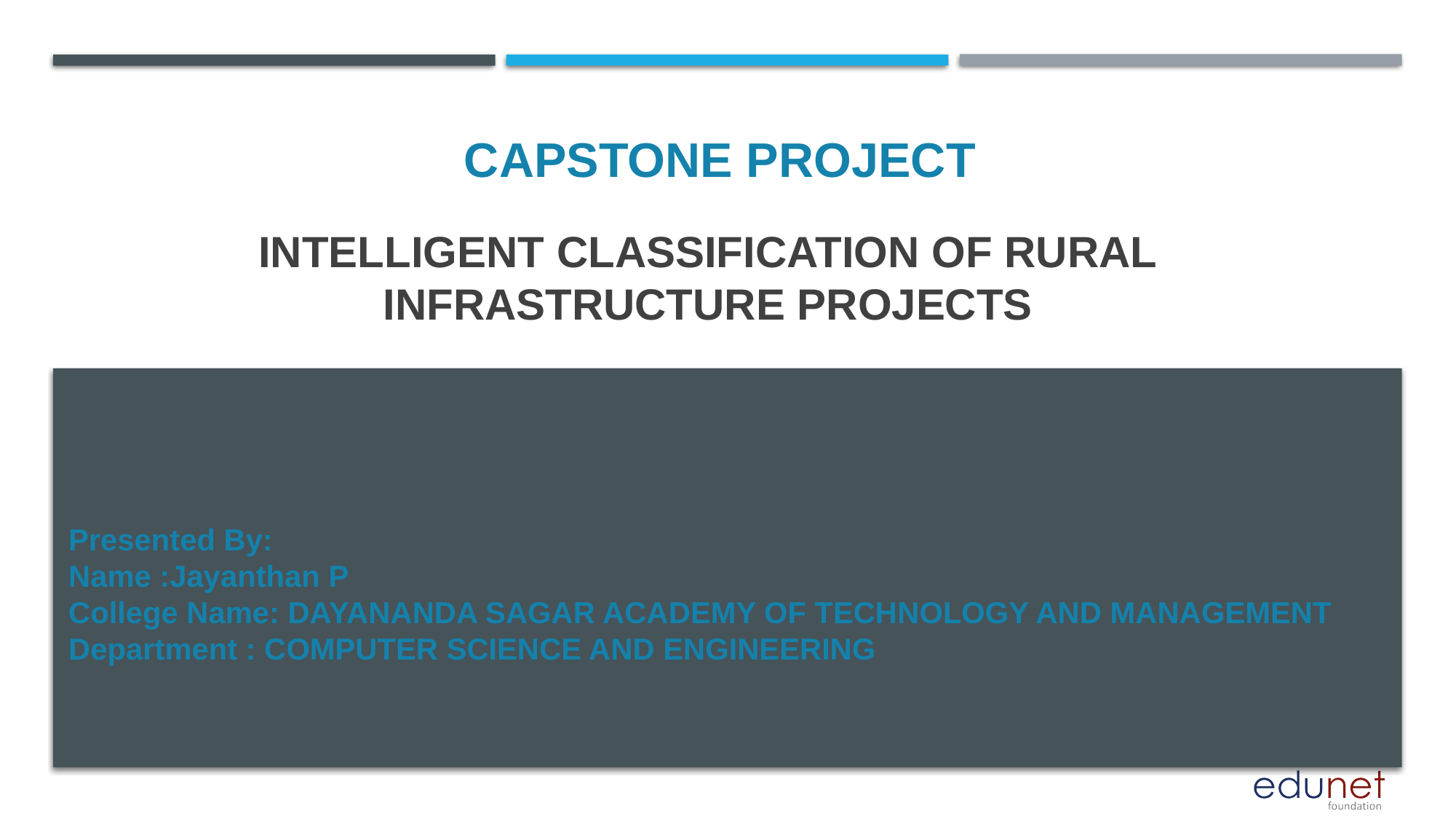

CAPSTONE PROJECT
# Intelligent Classification of Rural Infrastructure Projects
Presented By:
Name :Jayanthan P
College Name: DAYANANDA SAGAR ACADEMY OF TECHNOLOGY AND MANAGEMENT Department : COMPUTER SCIENCE AND ENGINEERING